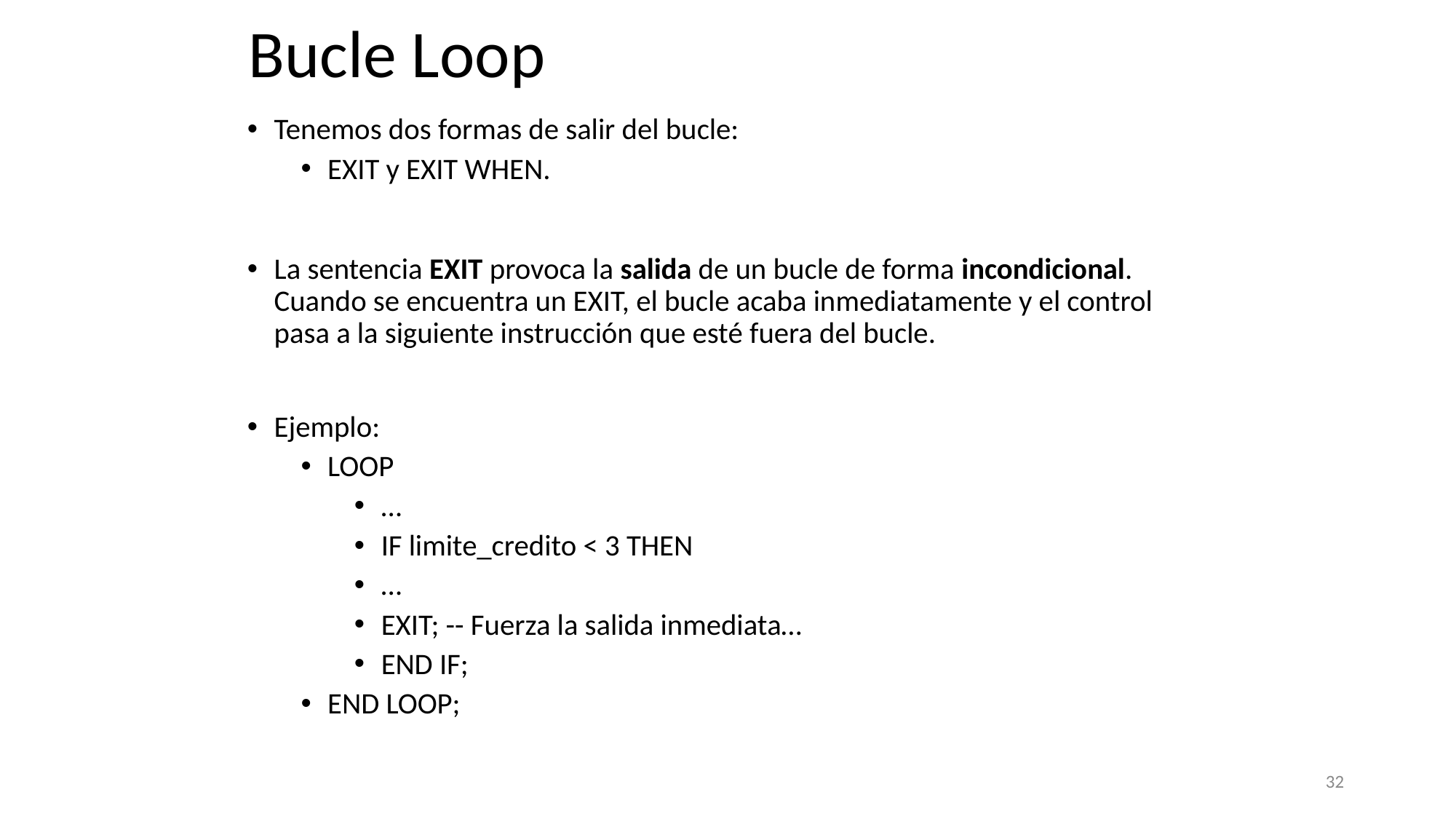

# Bucle Loop
Tenemos dos formas de salir del bucle:
EXIT y EXIT WHEN.

La sentencia EXIT provoca la salida de un bucle de forma incondicional. Cuando se encuentra un EXIT, el bucle acaba inmediatamente y el control pasa a la siguiente instrucción que esté fuera del bucle.

Ejemplo:
LOOP
…
IF limite_credito < 3 THEN
…
EXIT; -- Fuerza la salida inmediata…
END IF;
END LOOP;
32